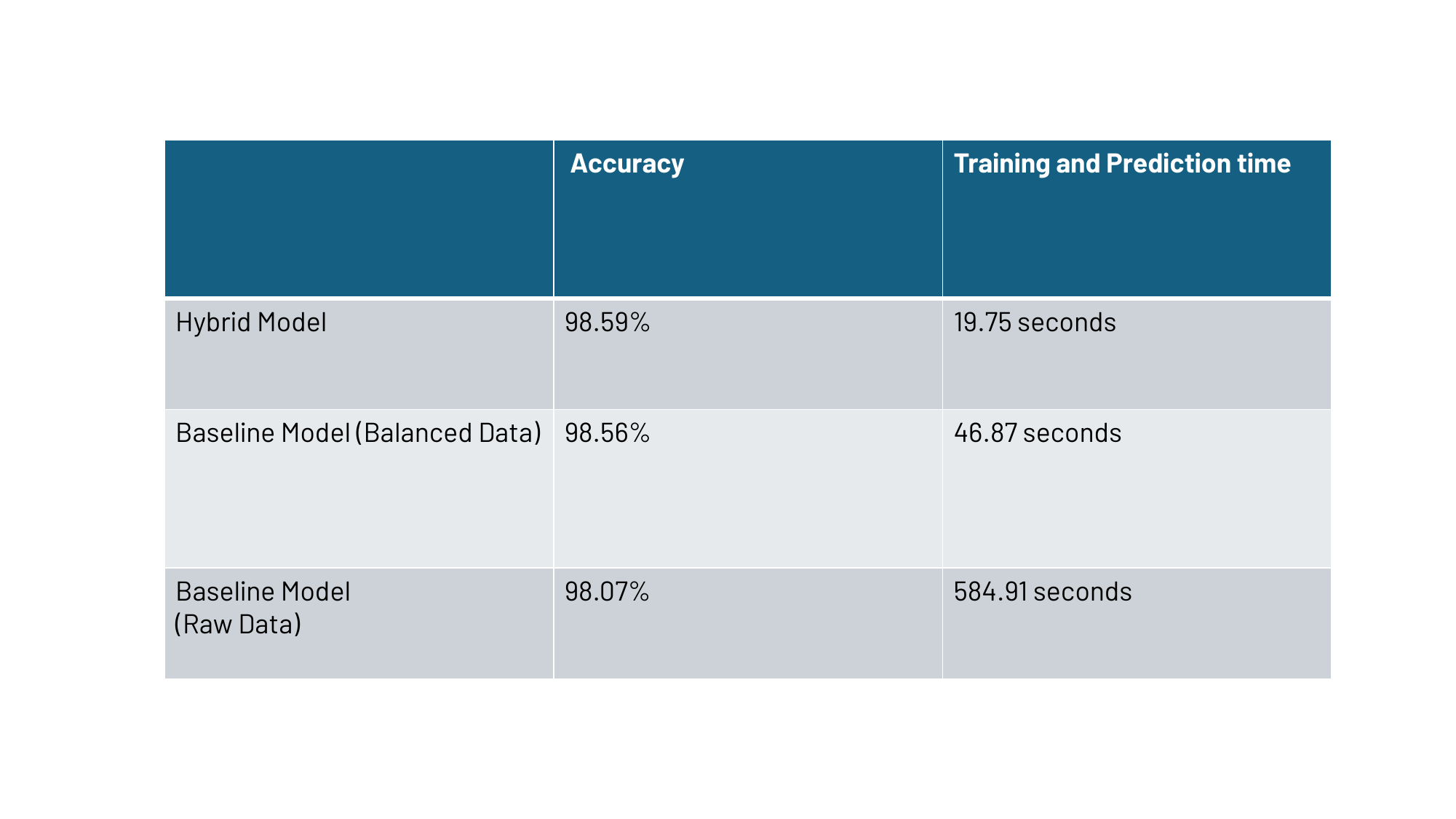

|  | Accuracy | Training and Prediction time |
| --- | --- | --- |
| Hybrid Model | 98.59% | 19.75 seconds |
| Baseline Model (Balanced Data) | 98.56% | 46.87 seconds |
| Baseline Model (Raw Data) | 98.07% | 584.91 seconds |